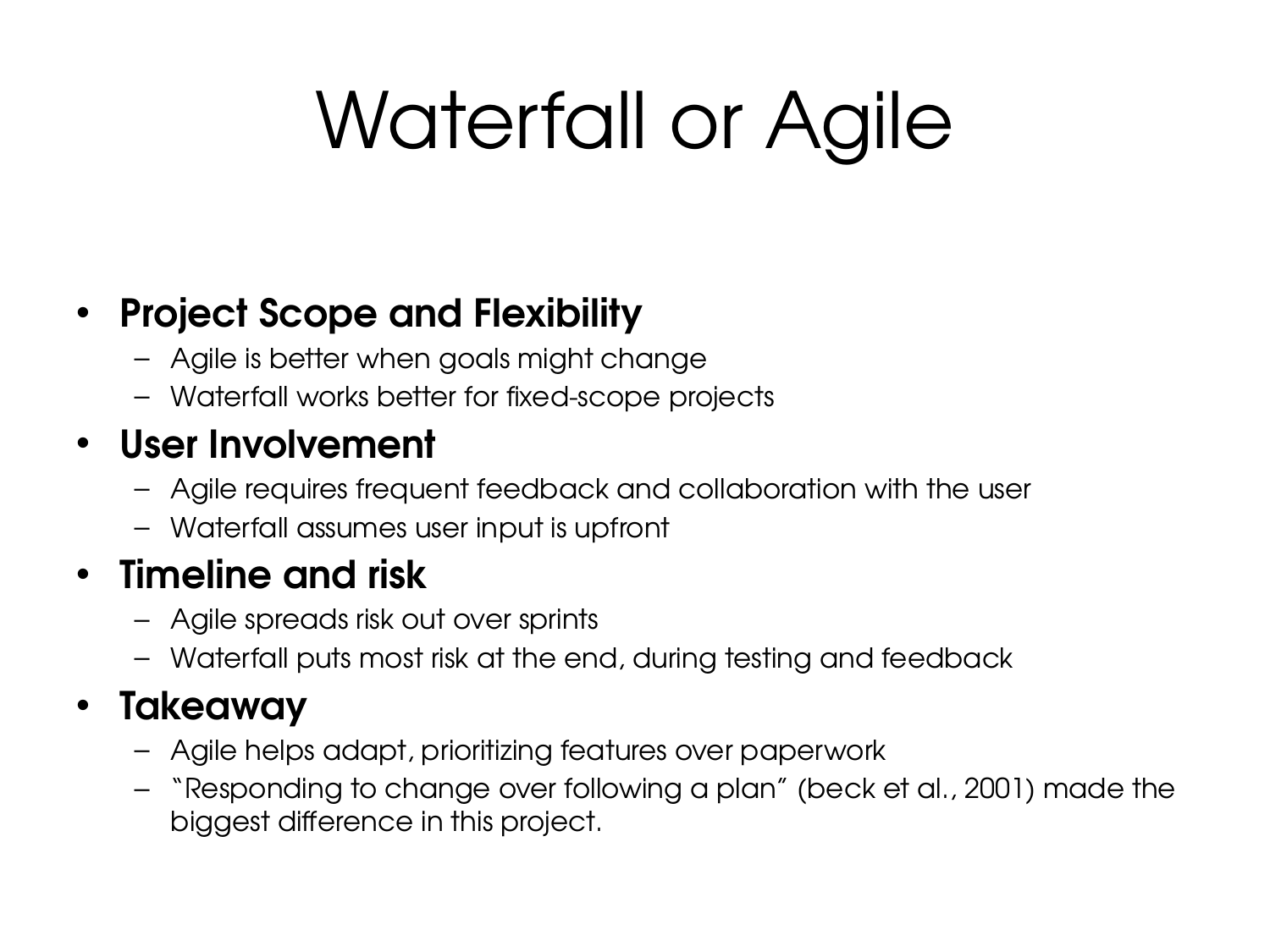

# Waterfall or Agile

Project Scope and Flexibility
Agile is better when goals might change
Waterfall works better for fixed-scope projects
User Involvement
Agile requires frequent feedback and collaboration with the user
Waterfall assumes user input is upfront
Timeline and risk
Agile spreads risk out over sprints
Waterfall puts most risk at the end, during testing and feedback
Takeaway
Agile helps adapt, prioritizing features over paperwork
“Responding to change over following a plan” (beck et al., 2001) made the biggest difference in this project.